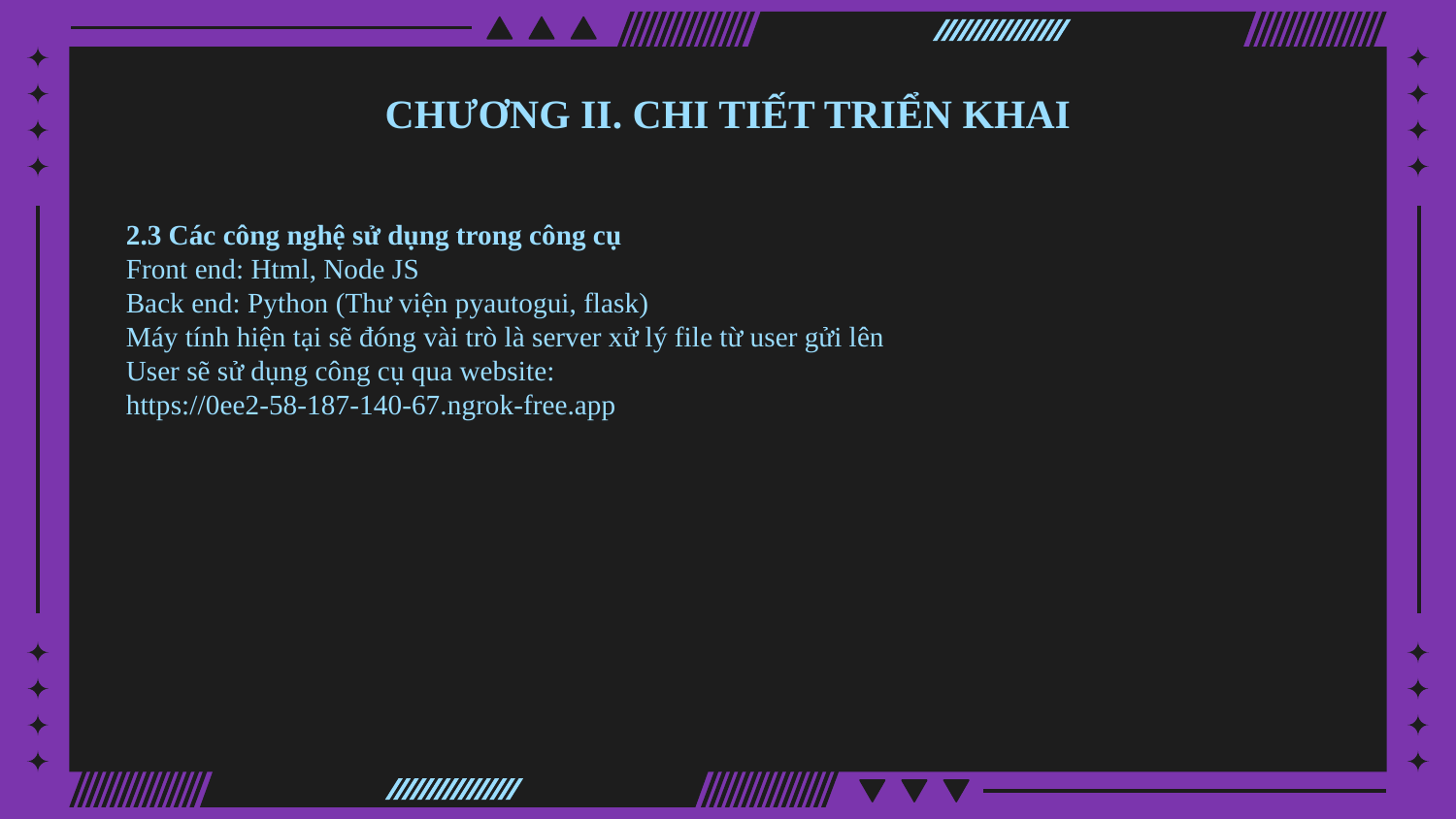

CHƯƠNG II. CHI TIẾT TRIỂN KHAI
2.3 Các công nghệ sử dụng trong công cụ
Front end: Html, Node JS
Back end: Python (Thư viện pyautogui, flask)
Máy tính hiện tại sẽ đóng vài trò là server xử lý file từ user gửi lên
User sẽ sử dụng công cụ qua website:
https://0ee2-58-187-140-67.ngrok-free.app